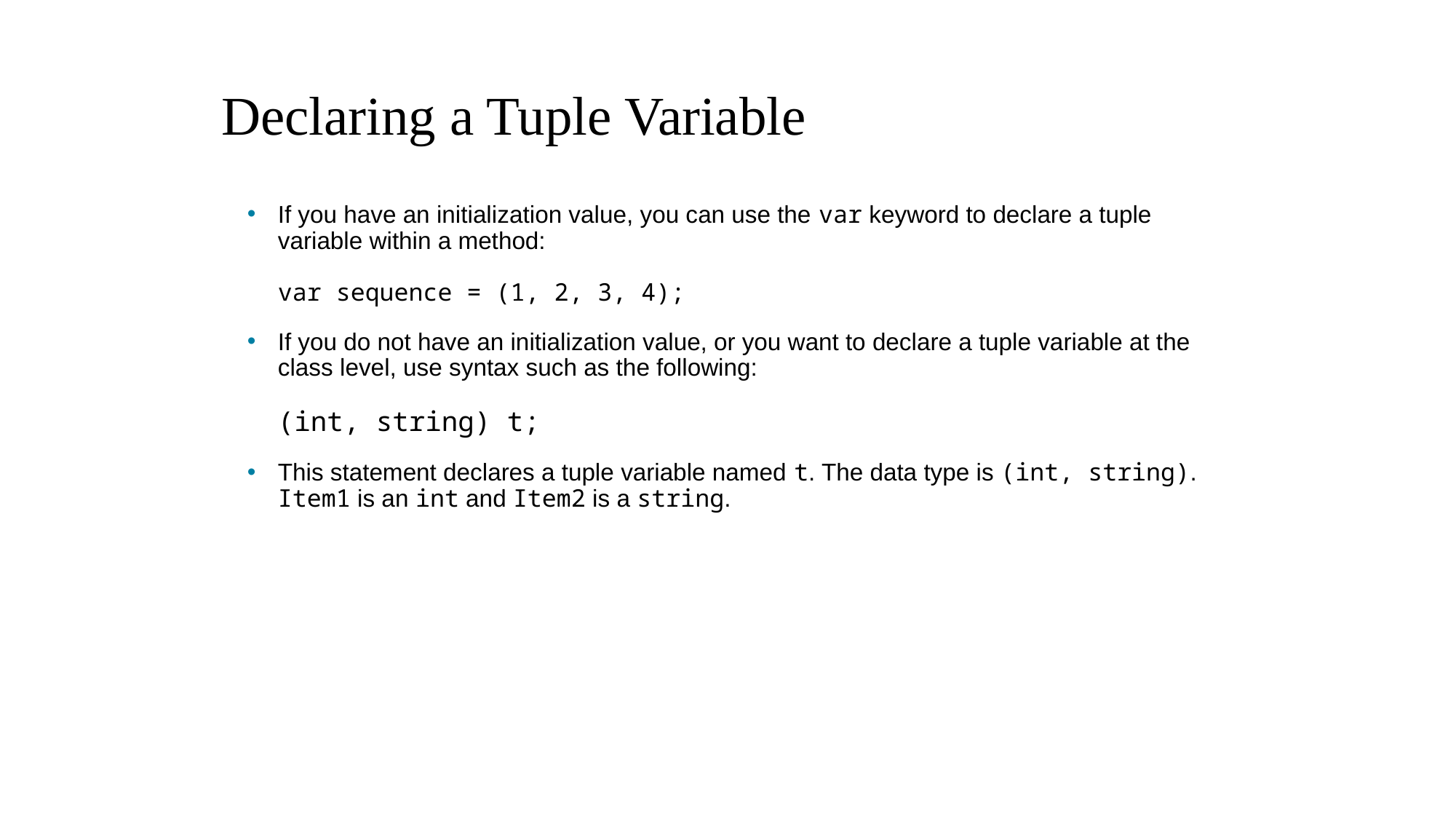

# Declaring a Tuple Variable
If you have an initialization value, you can use the var keyword to declare a tuple variable within a method:
var sequence = (1, 2, 3, 4);
If you do not have an initialization value, or you want to declare a tuple variable at the class level, use syntax such as the following:
(int, string) t;
This statement declares a tuple variable named t. The data type is (int, string). Item1 is an int and Item2 is a string.